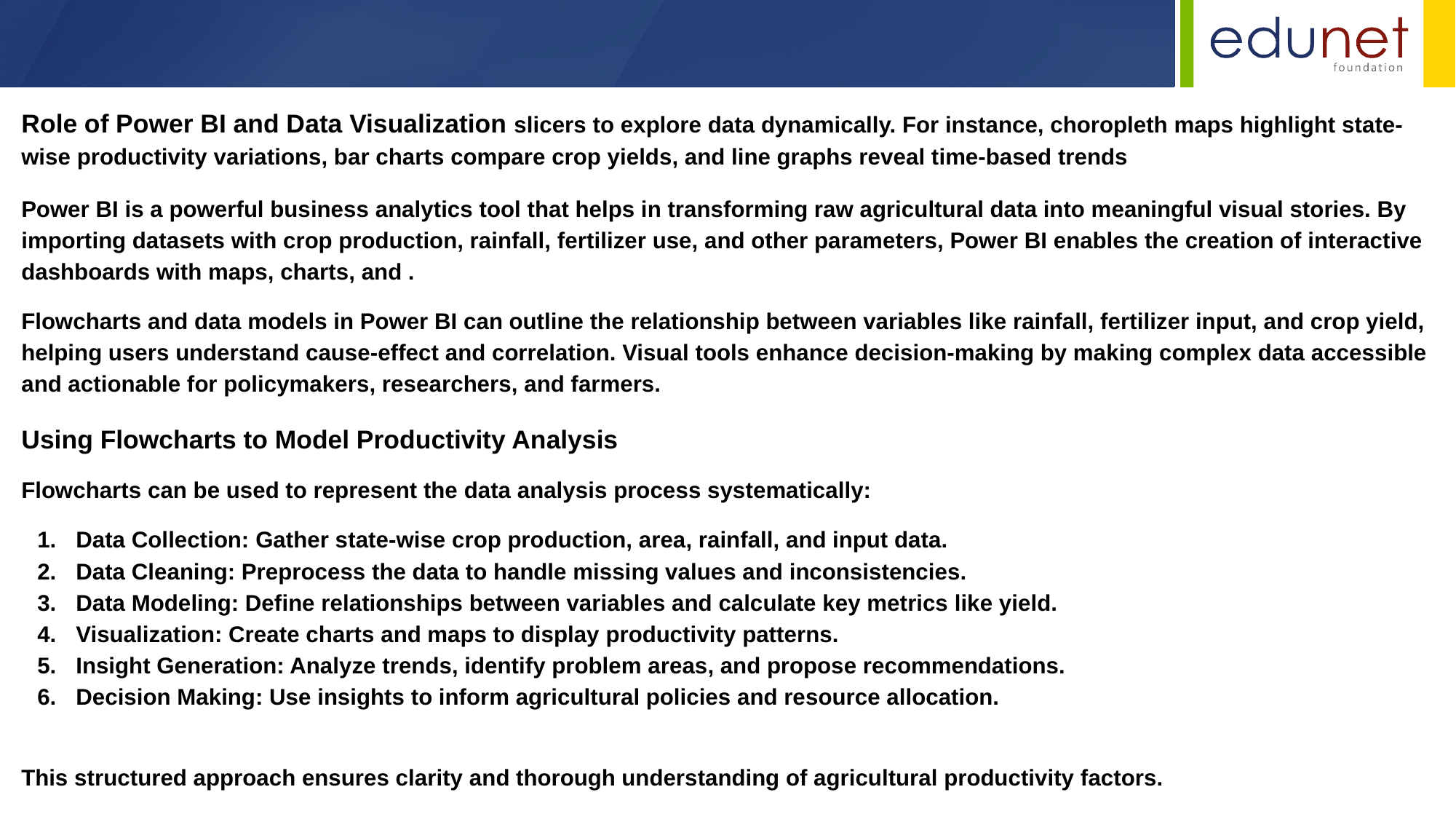

Role of Power BI and Data Visualization slicers to explore data dynamically. For instance, choropleth maps highlight state-wise productivity variations, bar charts compare crop yields, and line graphs reveal time-based trends
Power BI is a powerful business analytics tool that helps in transforming raw agricultural data into meaningful visual stories. By importing datasets with crop production, rainfall, fertilizer use, and other parameters, Power BI enables the creation of interactive dashboards with maps, charts, and .
Flowcharts and data models in Power BI can outline the relationship between variables like rainfall, fertilizer input, and crop yield, helping users understand cause-effect and correlation. Visual tools enhance decision-making by making complex data accessible and actionable for policymakers, researchers, and farmers.
Using Flowcharts to Model Productivity Analysis
Flowcharts can be used to represent the data analysis process systematically:
Data Collection: Gather state-wise crop production, area, rainfall, and input data.
Data Cleaning: Preprocess the data to handle missing values and inconsistencies.
Data Modeling: Define relationships between variables and calculate key metrics like yield.
Visualization: Create charts and maps to display productivity patterns.
Insight Generation: Analyze trends, identify problem areas, and propose recommendations.
Decision Making: Use insights to inform agricultural policies and resource allocation.
This structured approach ensures clarity and thorough understanding of agricultural productivity factors.